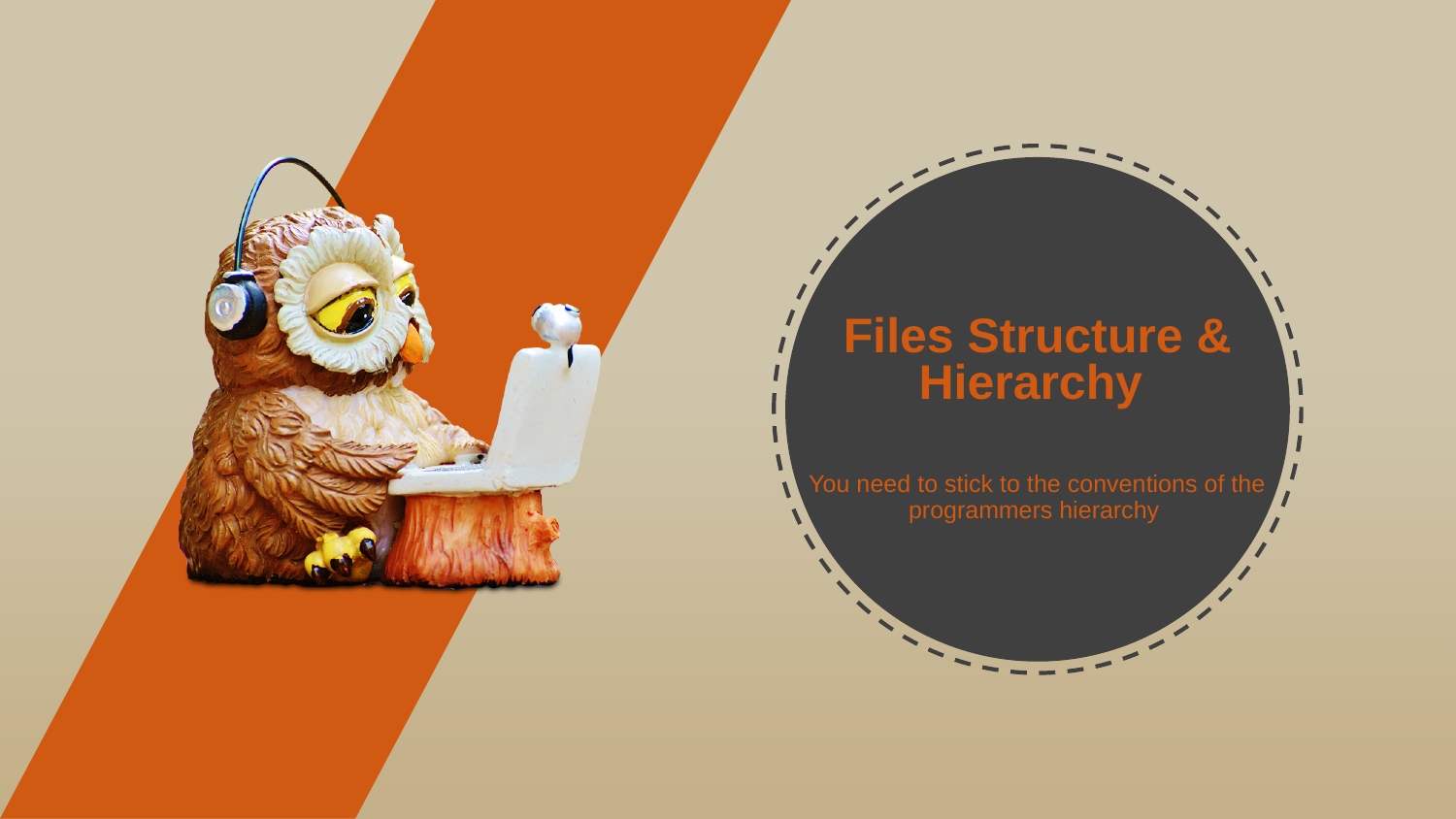

Files Structure & Hierarchy
You need to stick to the conventions of the programmers hierarchy